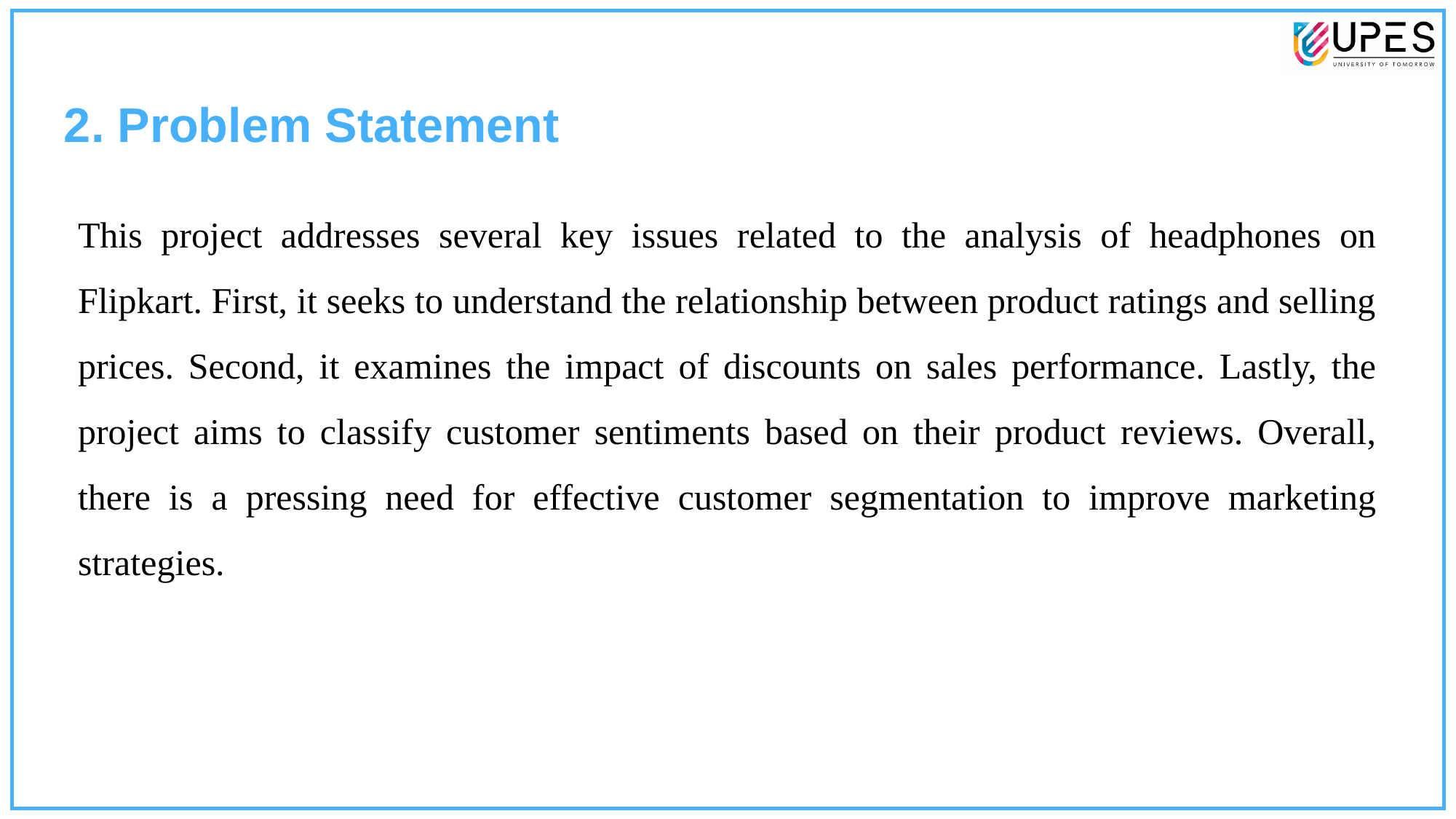

2. Problem Statement
This project addresses several key issues related to the analysis of headphones on Flipkart. First, it seeks to understand the relationship between product ratings and selling prices. Second, it examines the impact of discounts on sales performance. Lastly, the project aims to classify customer sentiments based on their product reviews. Overall, there is a pressing need for effective customer segmentation to improve marketing strategies.